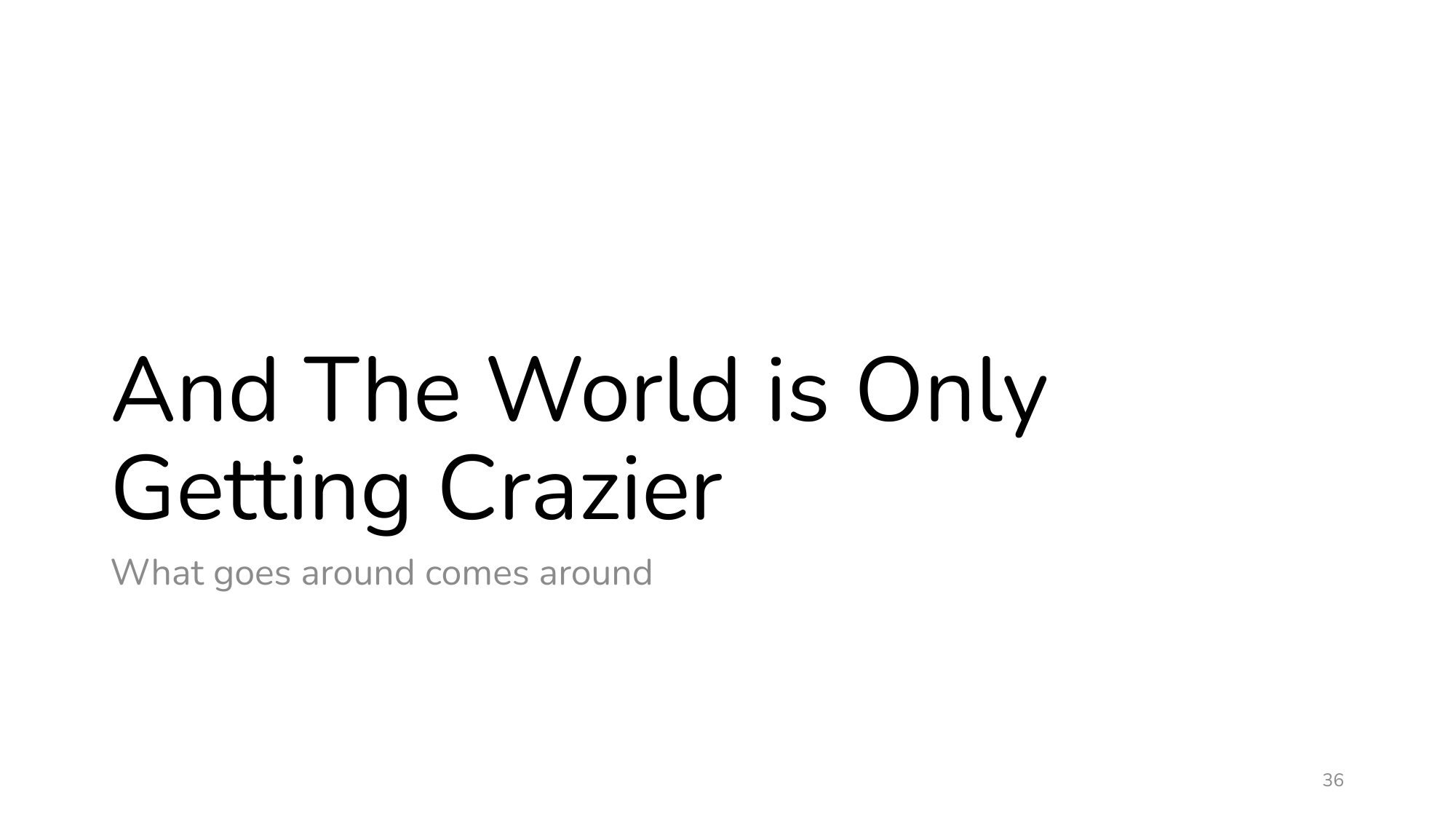

# And The World is Only Getting Crazier
What goes around comes around
36